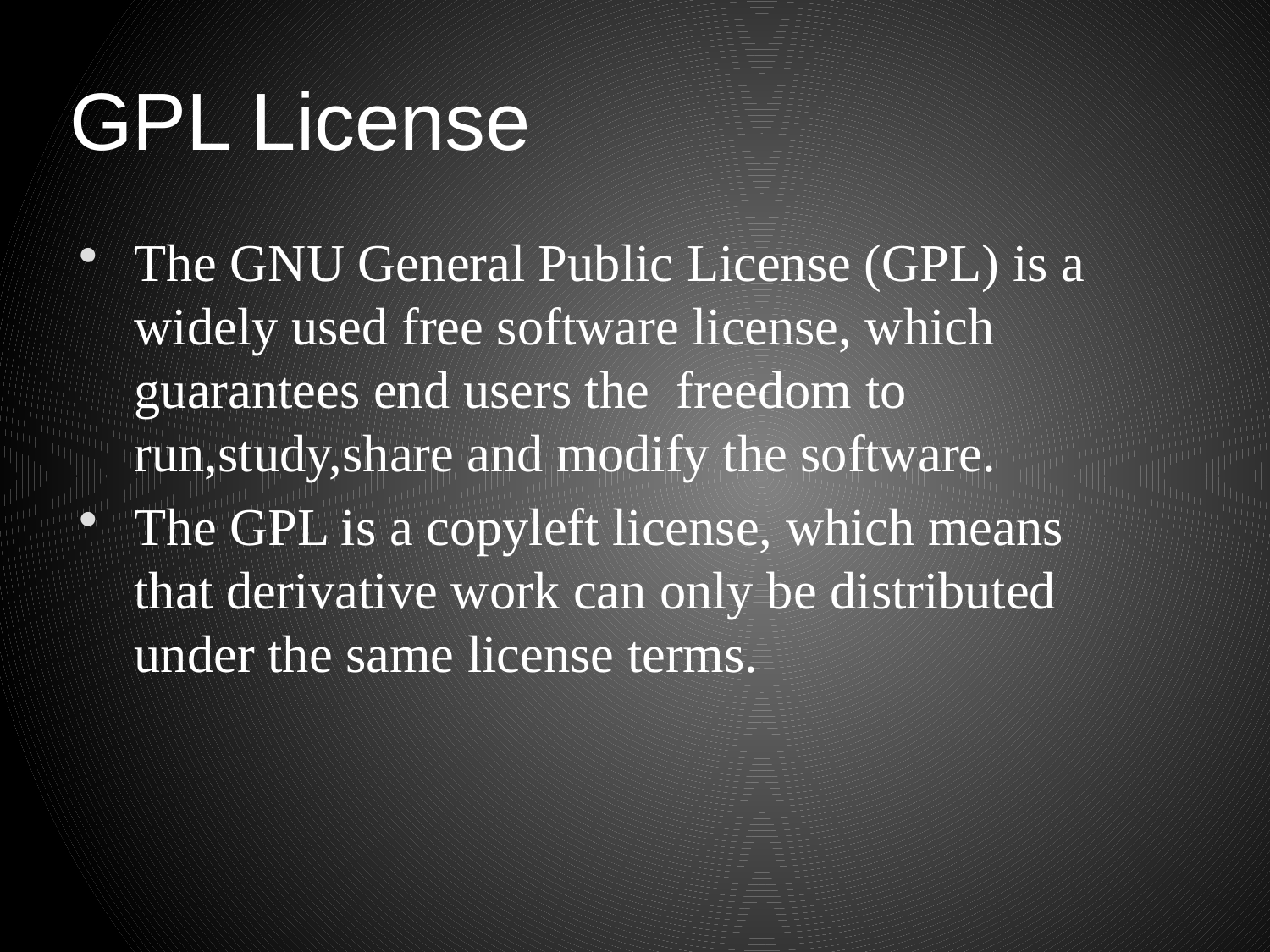

# GPL License
The GNU General Public License (GPL) is a widely used free software license, which guarantees end users the  freedom to run,study,share and modify the software.
The GPL is a copyleft license, which means that derivative work can only be distributed under the same license terms.